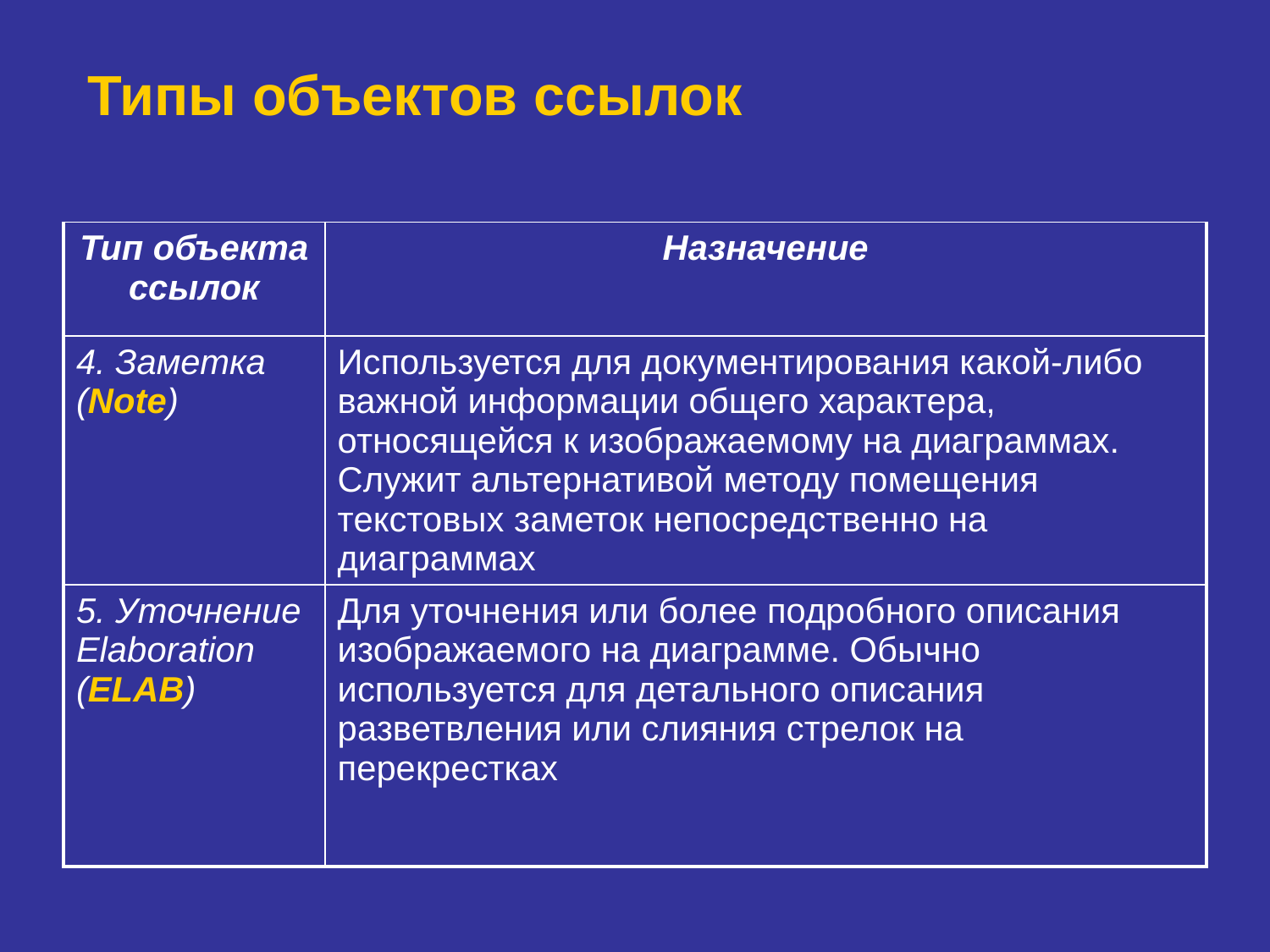

# Типы объектов ссылок
| Тип объекта ссылок | Назначение |
| --- | --- |
| 4. Заметка (Note) | Используется для документирования какой-либо важной информации общего характера, относящейся к изображаемому на диаграммах. Служит альтернативой методу помещения текстовых заметок непосредственно на диаграммах |
| 5. Уточнение Elaboration (ELAB) | Для уточнения или более подробного описания изображаемого на диаграмме. Обычно используется для детального описания разветвления или слияния стрелок на перекрестках |
83